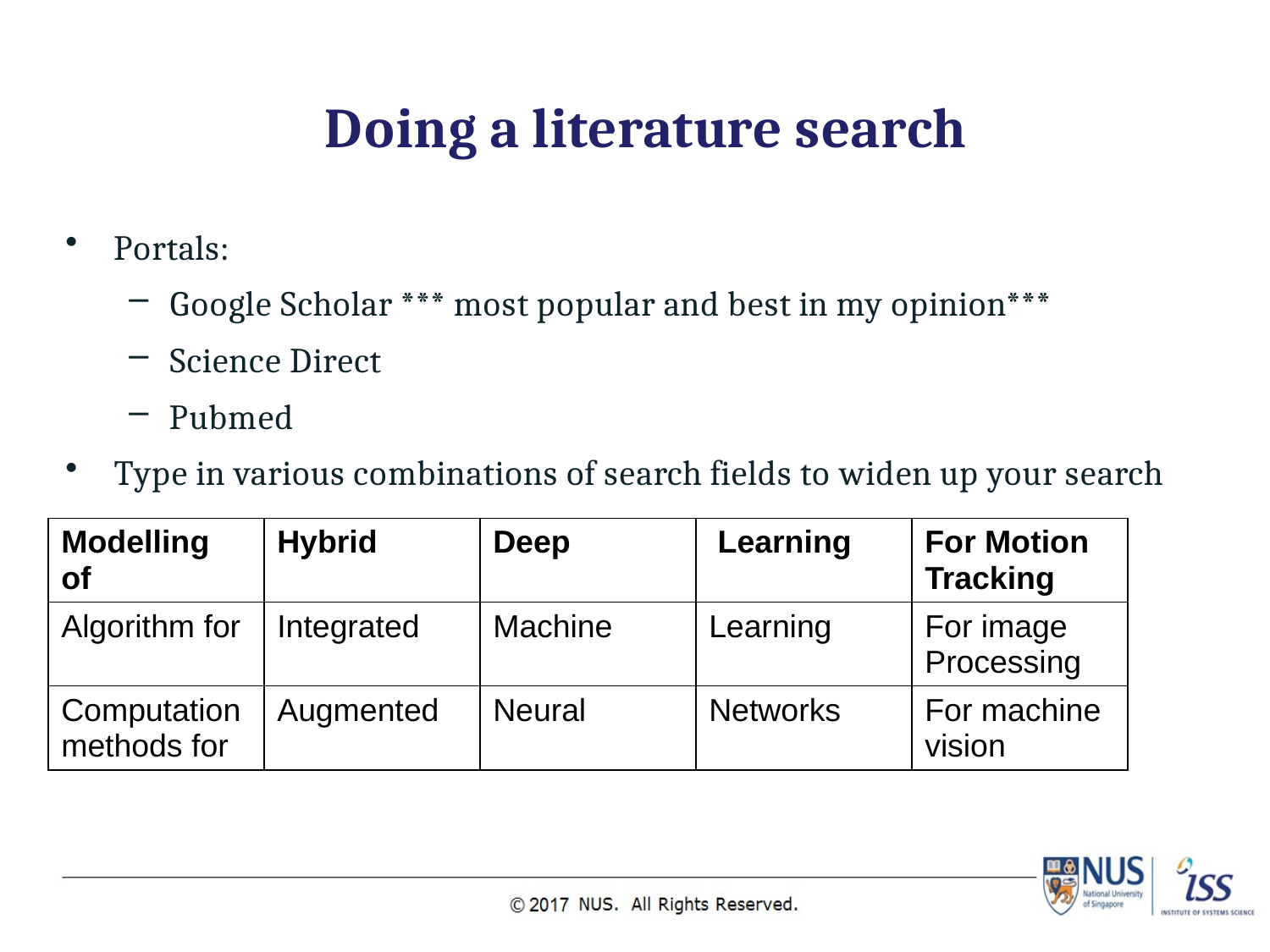

# Doing a literature search
Portals:
Google Scholar *** most popular and best in my opinion***
Science Direct
Pubmed
Type in various combinations of search fields to widen up your search

| Modelling of | Hybrid | Deep | Learning | For Motion Tracking |
| --- | --- | --- | --- | --- |
| Algorithm for | Integrated | Machine | Learning | For image Processing |
| Computation methods for | Augmented | Neural | Networks | For machine vision |